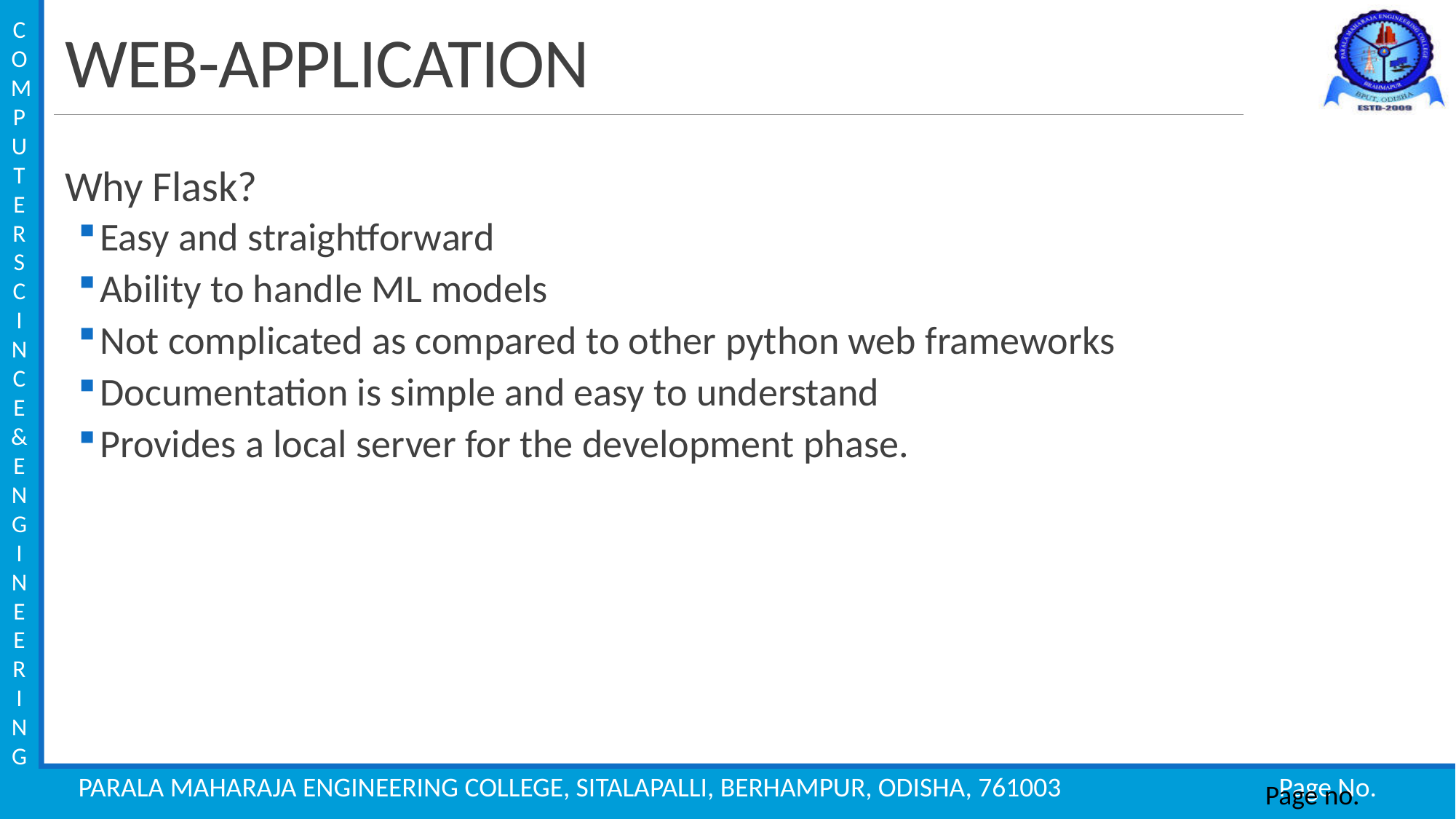

# WEB-APPLICATION
Why Flask?
Easy and straightforward
Ability to handle ML models
Not complicated as compared to other python web frameworks
Documentation is simple and easy to understand
Provides a local server for the development phase.

Page no.